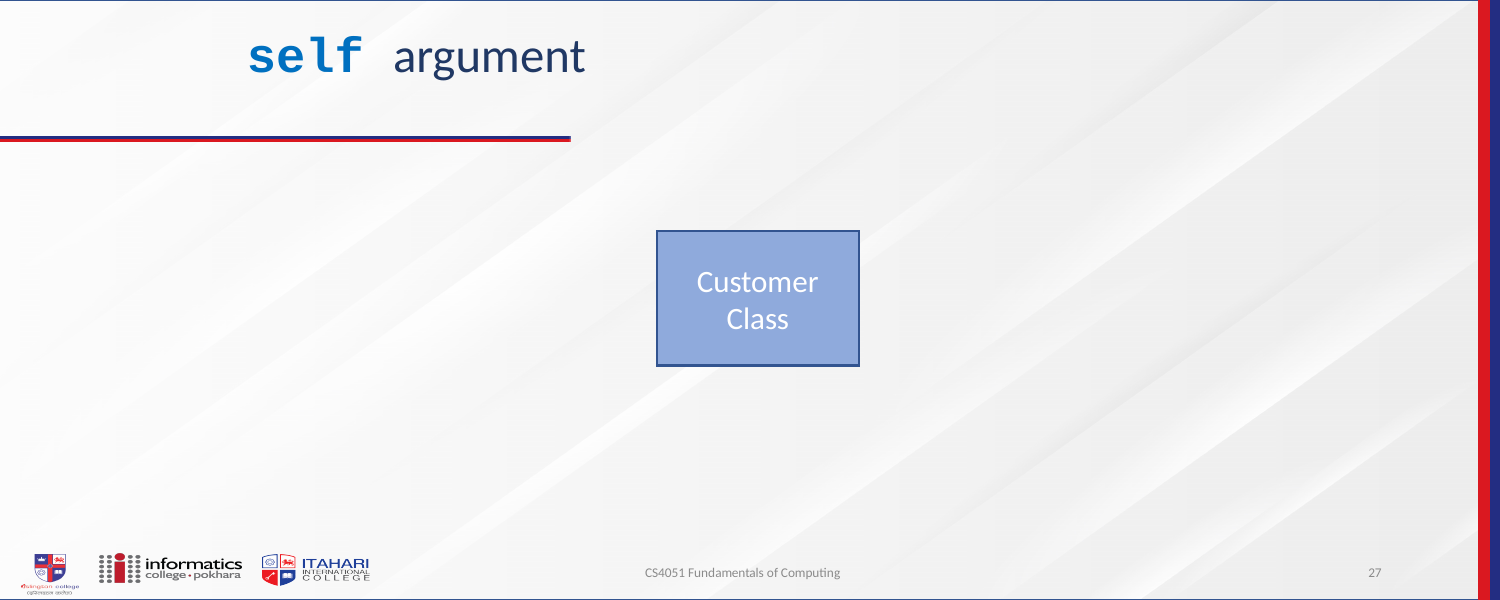

# self argument
Customer Class
CS4051 Fundamentals of Computing
27